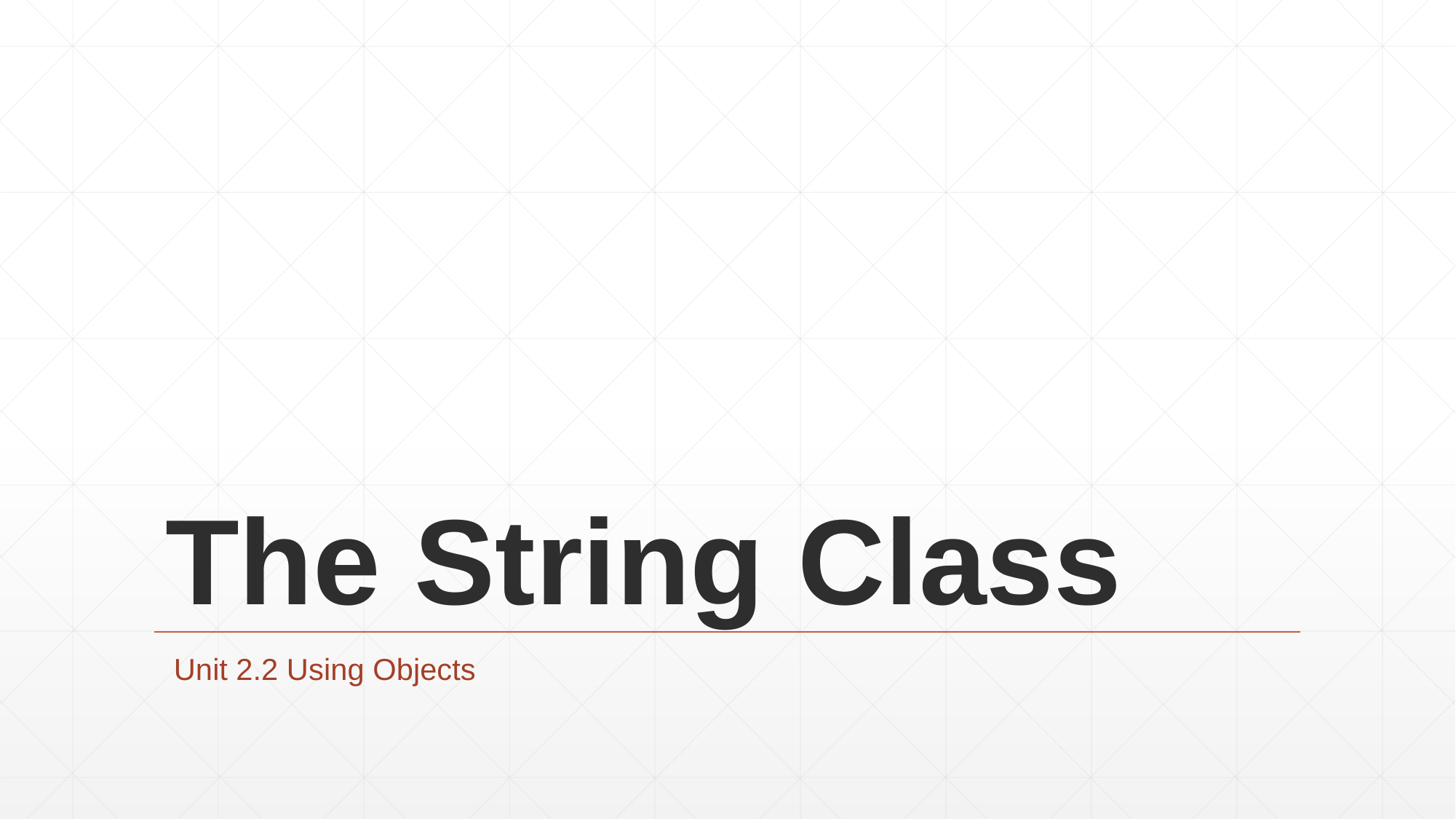

# The String Class
 Unit 2.2 Using Objects